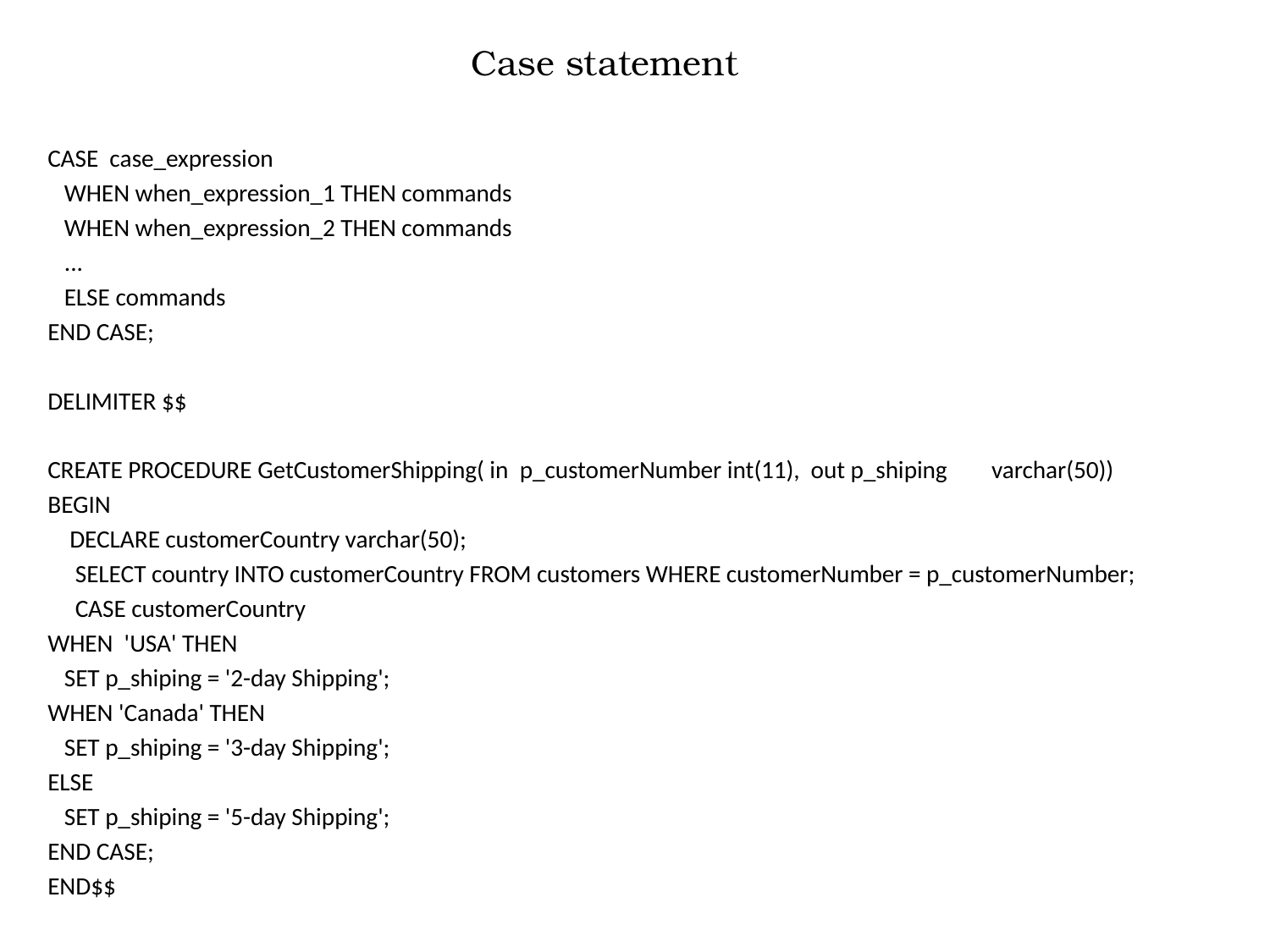

# Case statement
CASE  case_expression
   WHEN when_expression_1 THEN commands
   WHEN when_expression_2 THEN commands
   ...
   ELSE commands
END CASE;

DELIMITER $$

CREATE PROCEDURE GetCustomerShipping( in  p_customerNumber int(11),  out p_shiping        varchar(50))
BEGIN
    DECLARE customerCountry varchar(50);
     SELECT country INTO customerCountry FROM customers WHERE customerNumber = p_customerNumber;
     CASE customerCountry
WHEN  'USA' THEN
   SET p_shiping = '2-day Shipping';
WHEN 'Canada' THEN
   SET p_shiping = '3-day Shipping';
ELSE
   SET p_shiping = '5-day Shipping';
END CASE;
END$$